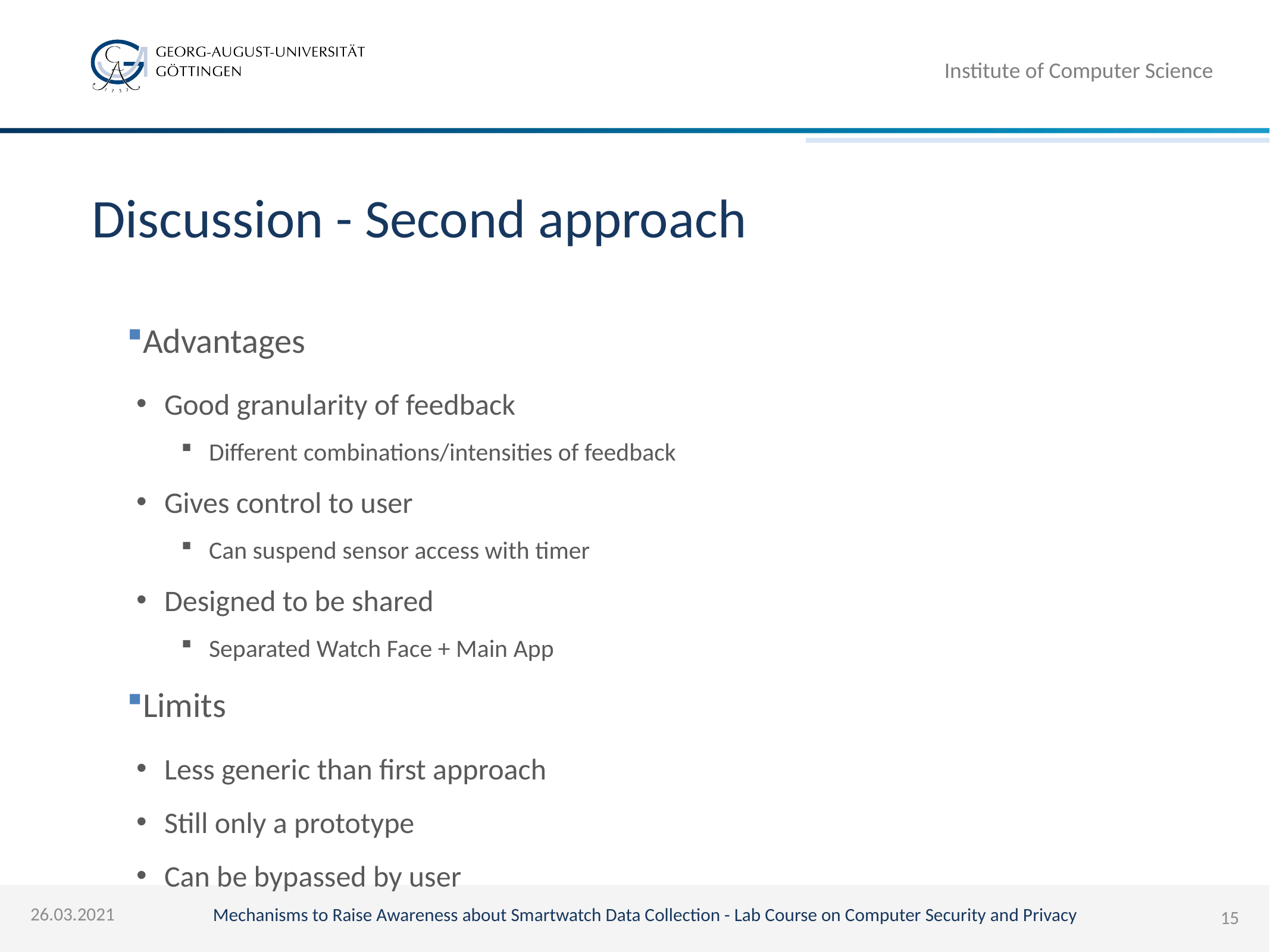

# Discussion - Second approach
Advantages
Good granularity of feedback
Different combinations/intensities of feedback
Gives control to user
Can suspend sensor access with timer
Designed to be shared
Separated Watch Face + Main App
Limits
Less generic than first approach
Still only a prototype
Can be bypassed by user

26.03.2021
15